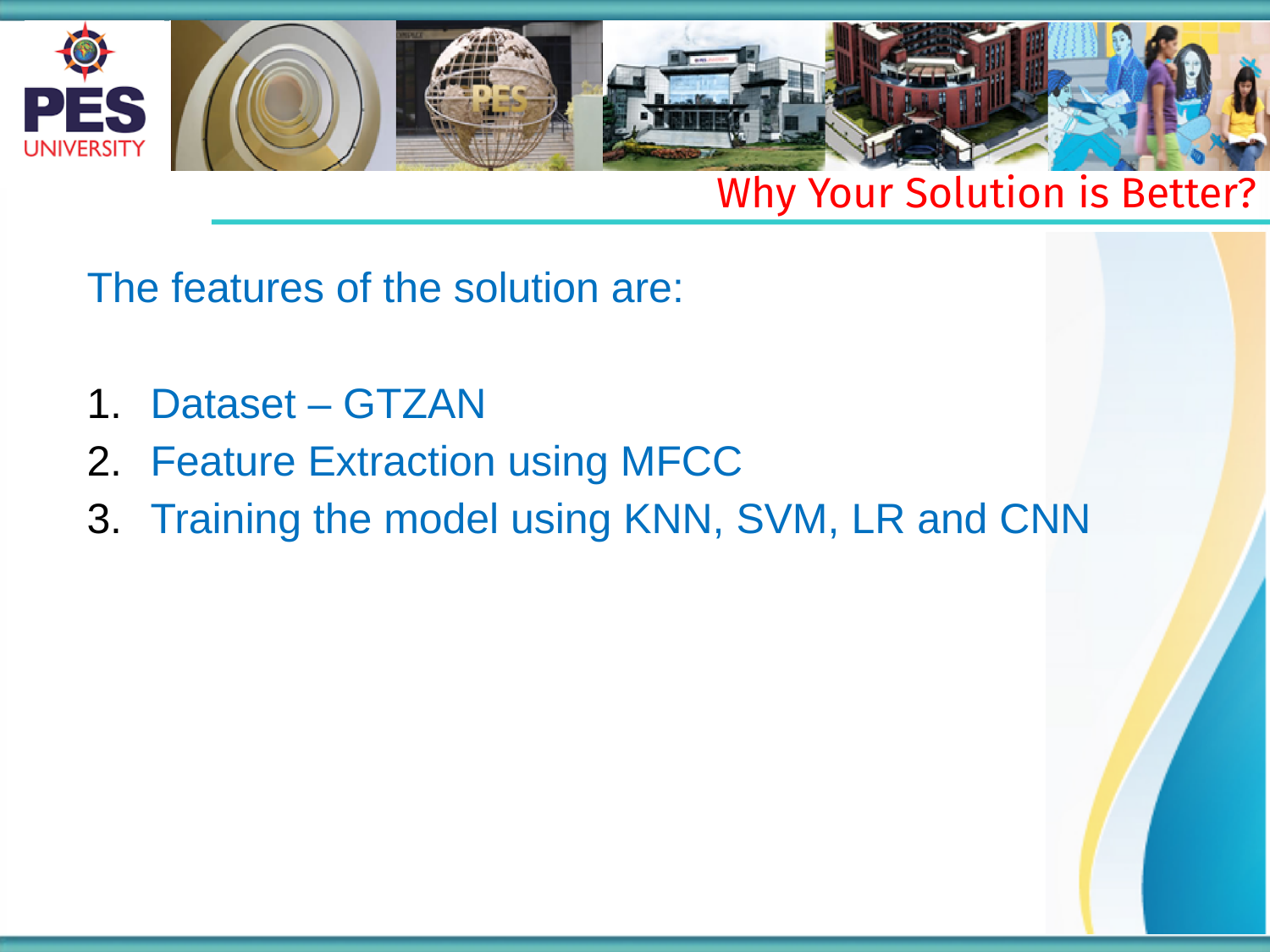

Why Your Solution is Better?

The features of the solution are:

Dataset – GTZAN
Feature Extraction using MFCC
Training the model using KNN, SVM, LR and CNN